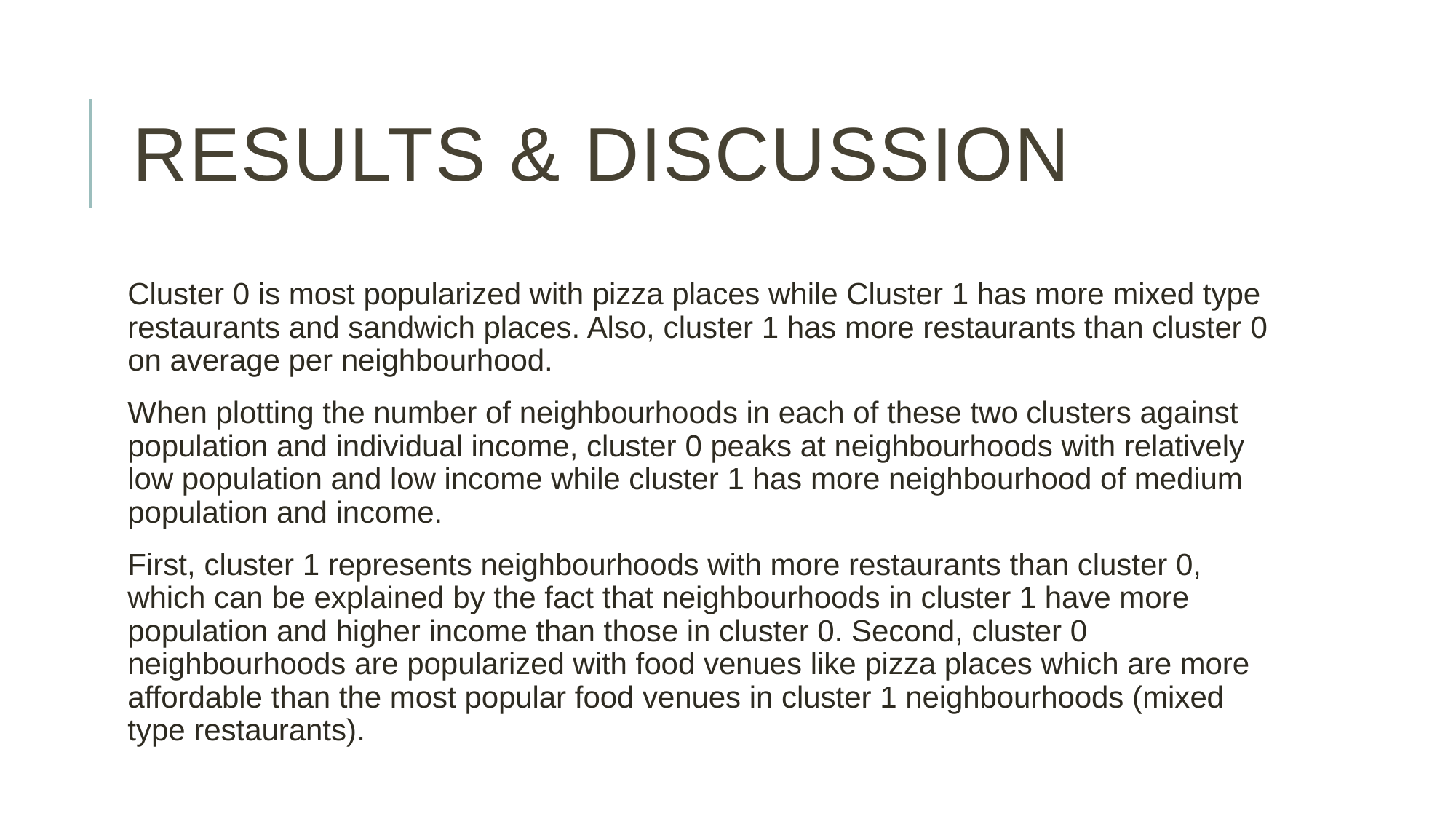

# RESULTs & Discussion
Cluster 0 is most popularized with pizza places while Cluster 1 has more mixed type restaurants and sandwich places. Also, cluster 1 has more restaurants than cluster 0 on average per neighbourhood.
When plotting the number of neighbourhoods in each of these two clusters against population and individual income, cluster 0 peaks at neighbourhoods with relatively low population and low income while cluster 1 has more neighbourhood of medium population and income.
First, cluster 1 represents neighbourhoods with more restaurants than cluster 0, which can be explained by the fact that neighbourhoods in cluster 1 have more population and higher income than those in cluster 0. Second, cluster 0 neighbourhoods are popularized with food venues like pizza places which are more affordable than the most popular food venues in cluster 1 neighbourhoods (mixed type restaurants).